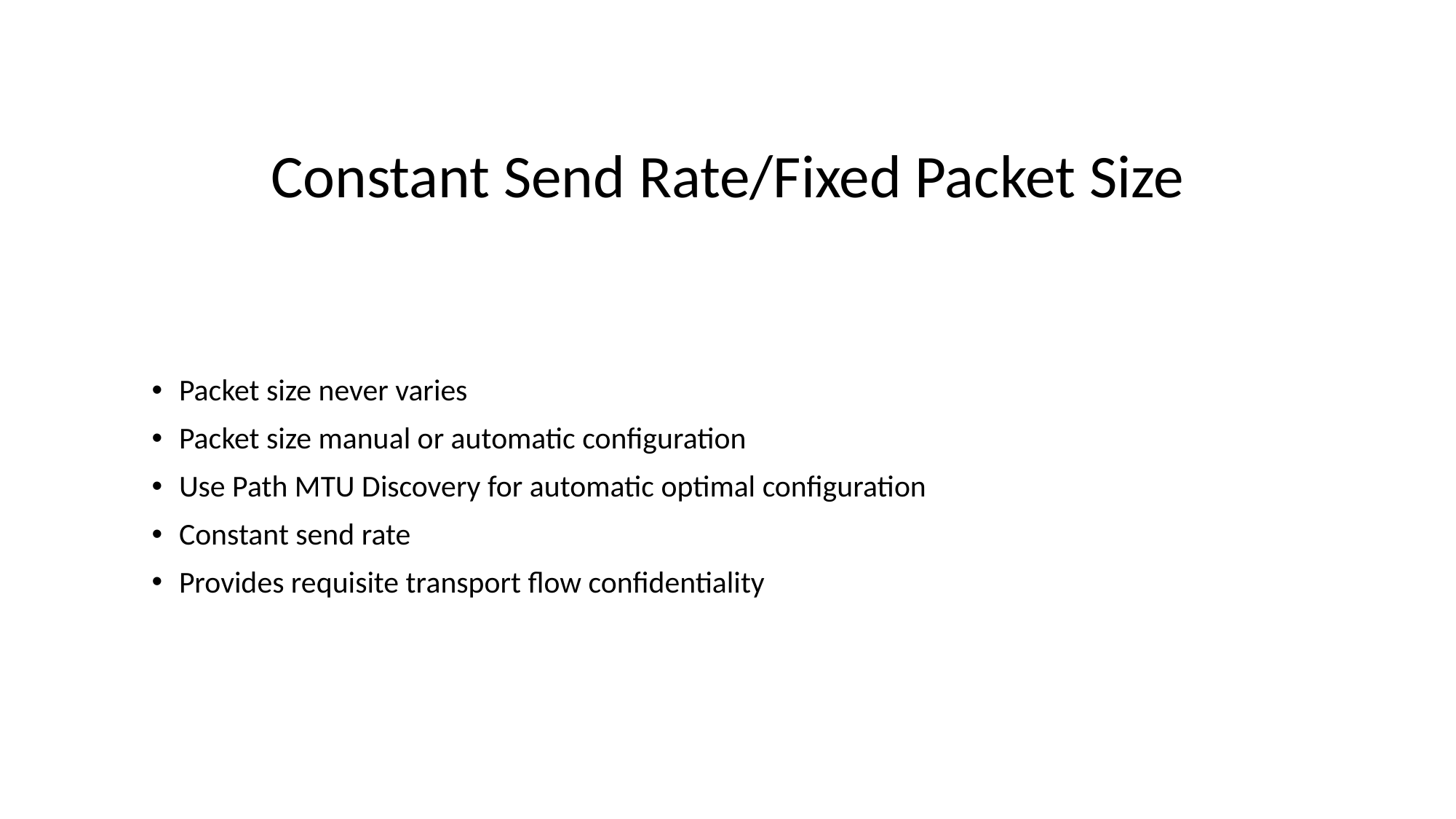

# Constant Send Rate/Fixed Packet Size
Packet size never varies
Packet size manual or automatic configuration
Use Path MTU Discovery for automatic optimal configuration
Constant send rate
Provides requisite transport flow confidentiality